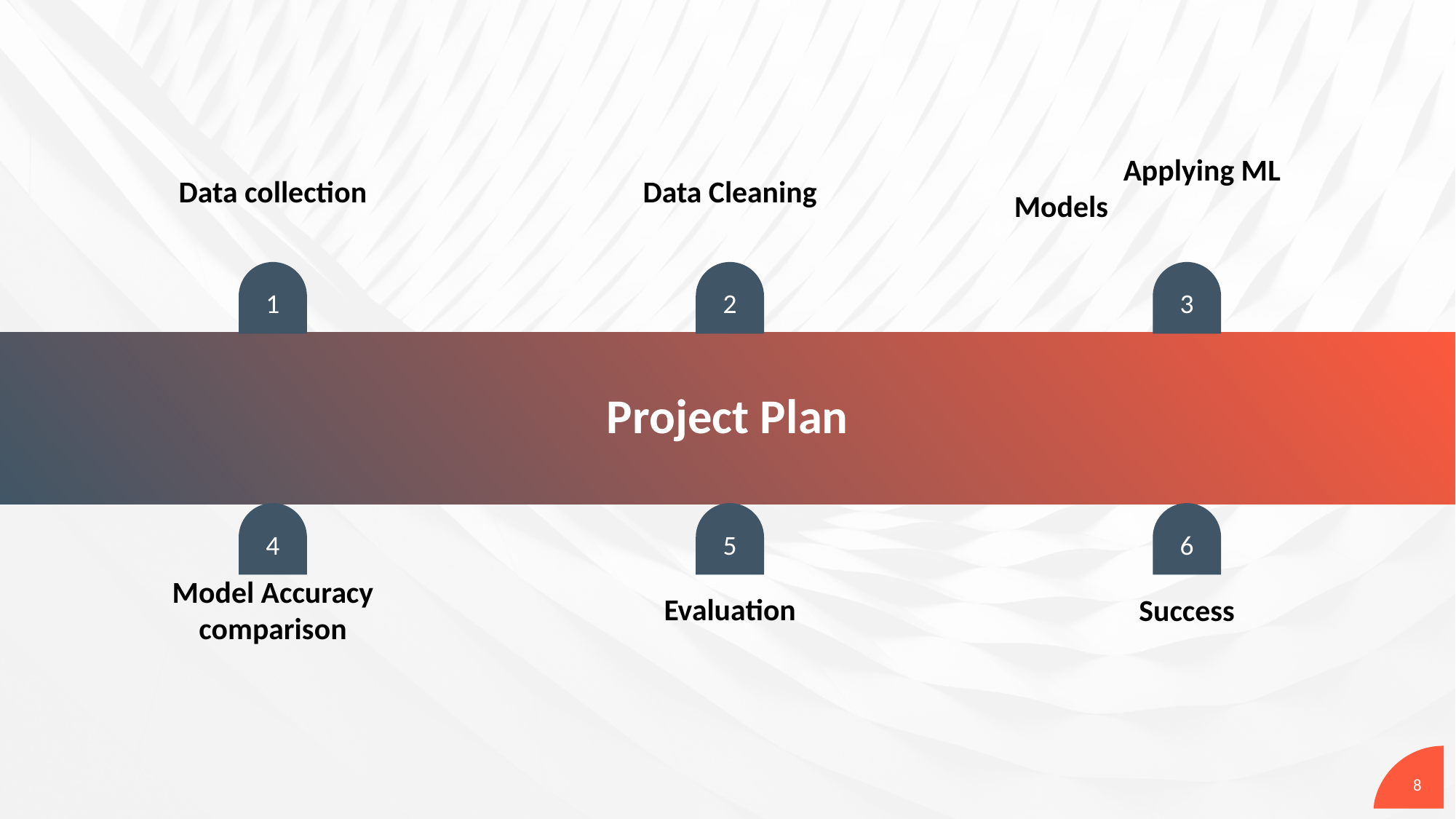

Applying ML Models
Data Cleaning
Data collection
1
2
3

# Project Plan
4
6
5
Model Accuracy comparison
Evaluation
Success
8